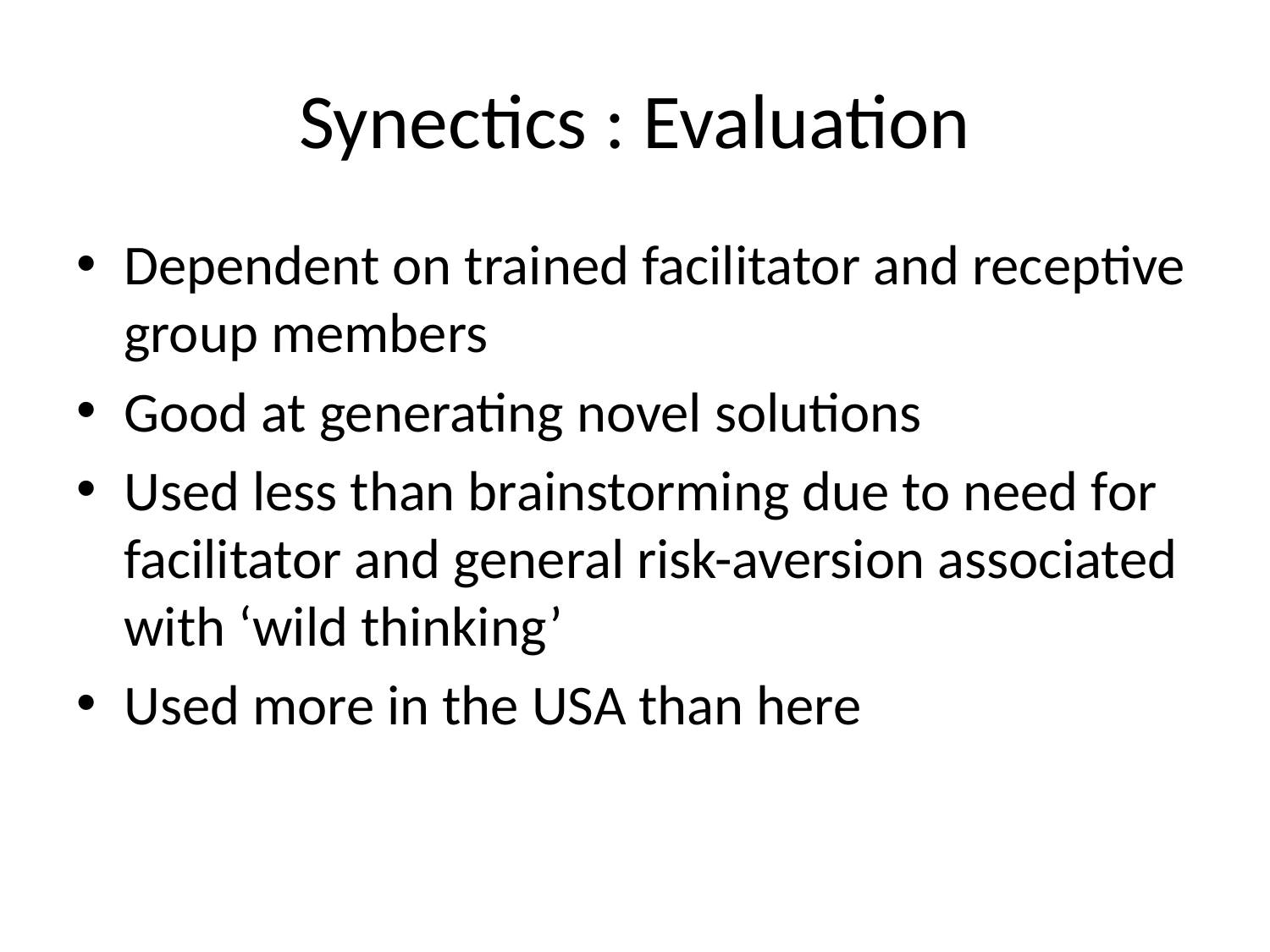

# Synectics : Evaluation
Dependent on trained facilitator and receptive group members
Good at generating novel solutions
Used less than brainstorming due to need for facilitator and general risk-aversion associated with ‘wild thinking’
Used more in the USA than here